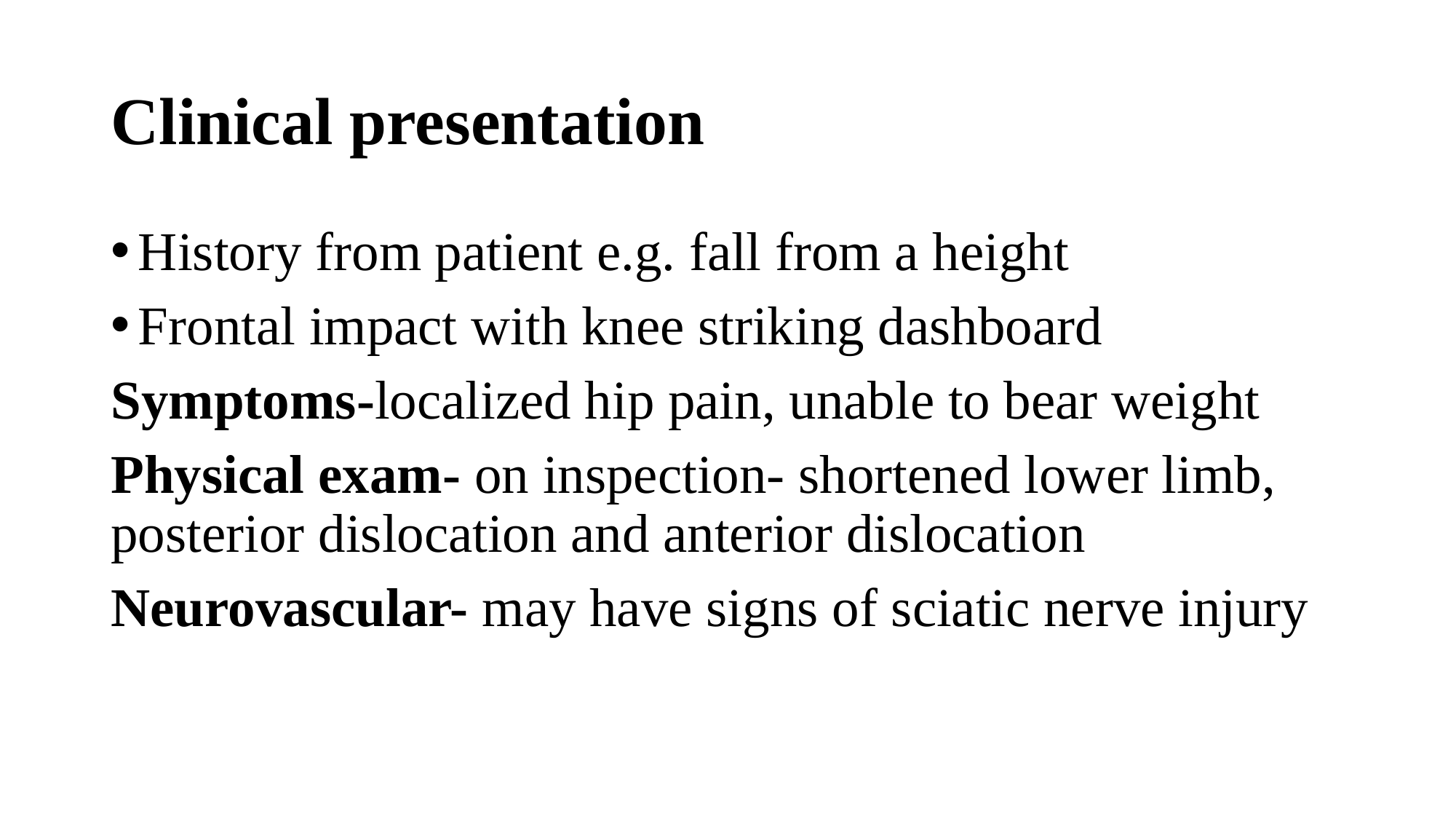

# Clinical presentation
History from patient e.g. fall from a height
Frontal impact with knee striking dashboard
Symptoms-localized hip pain, unable to bear weight
Physical exam- on inspection- shortened lower limb, posterior dislocation and anterior dislocation
Neurovascular- may have signs of sciatic nerve injury